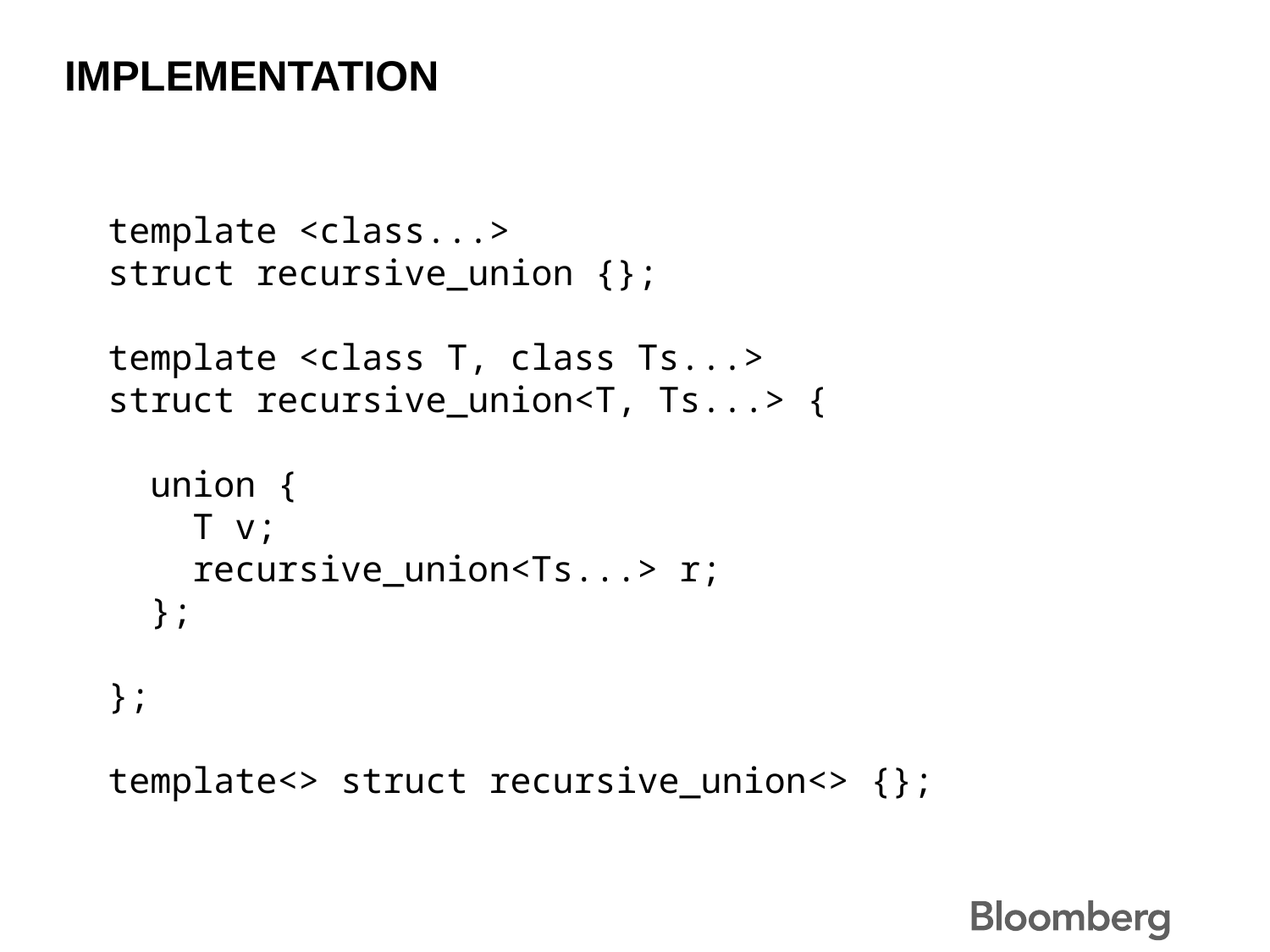

# implementation
template <class...>
struct recursive_union {};

template <class T, class Ts...>
struct recursive_union<T, Ts...> {

  union {
    T v;
    recursive_union<Ts...> r;
  };

};

template<> struct recursive_union<> {};

27